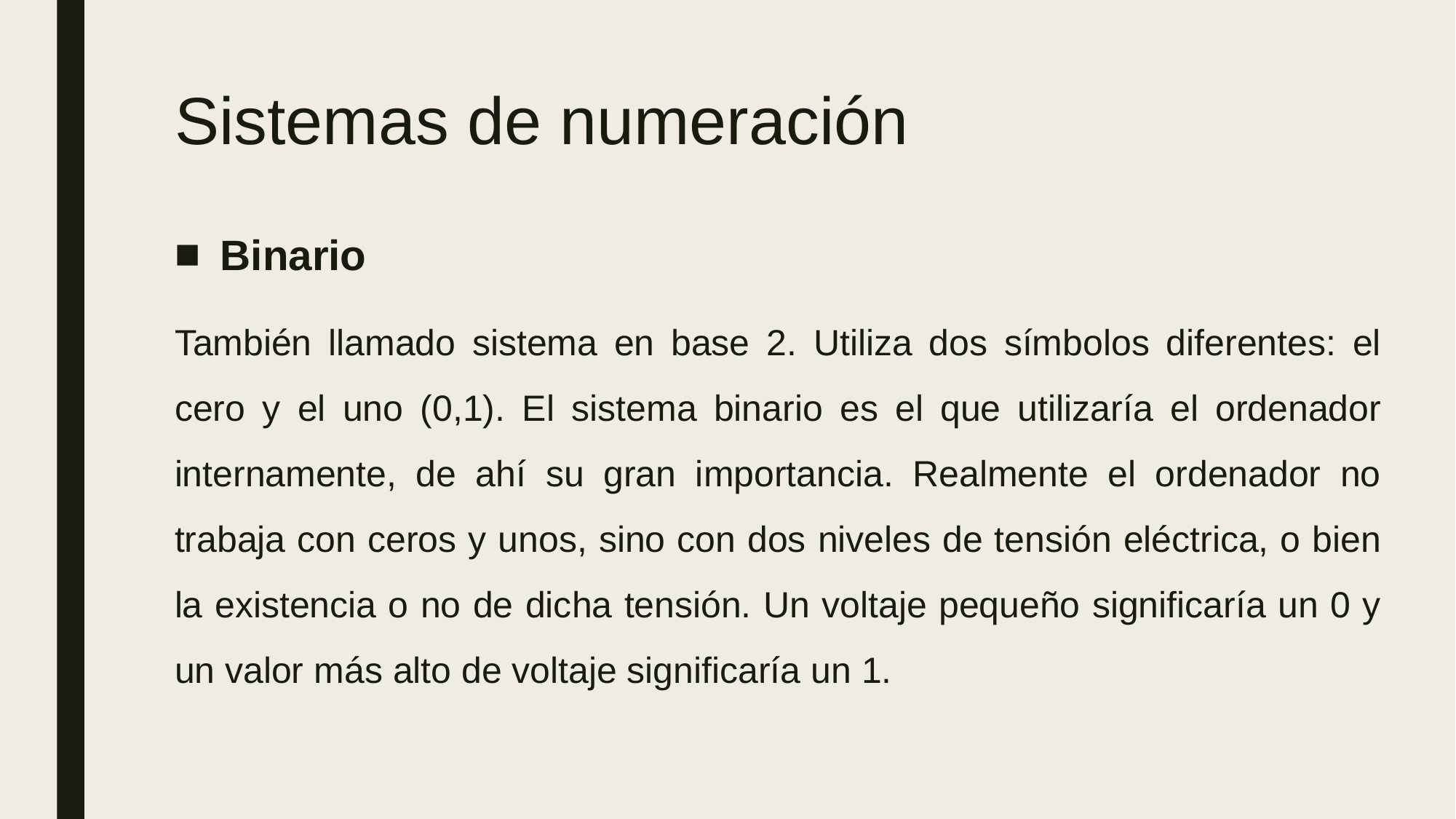

# Sistemas de numeración
Binario
También llamado sistema en base 2. Utiliza dos símbolos diferentes: el cero y el uno (0,1). El sistema binario es el que utilizaría el ordenador internamente, de ahí su gran importancia. Realmente el ordenador no trabaja con ceros y unos, sino con dos niveles de tensión eléctrica, o bien la existencia o no de dicha tensión. Un voltaje pequeño significaría un 0 y un valor más alto de voltaje significaría un 1.